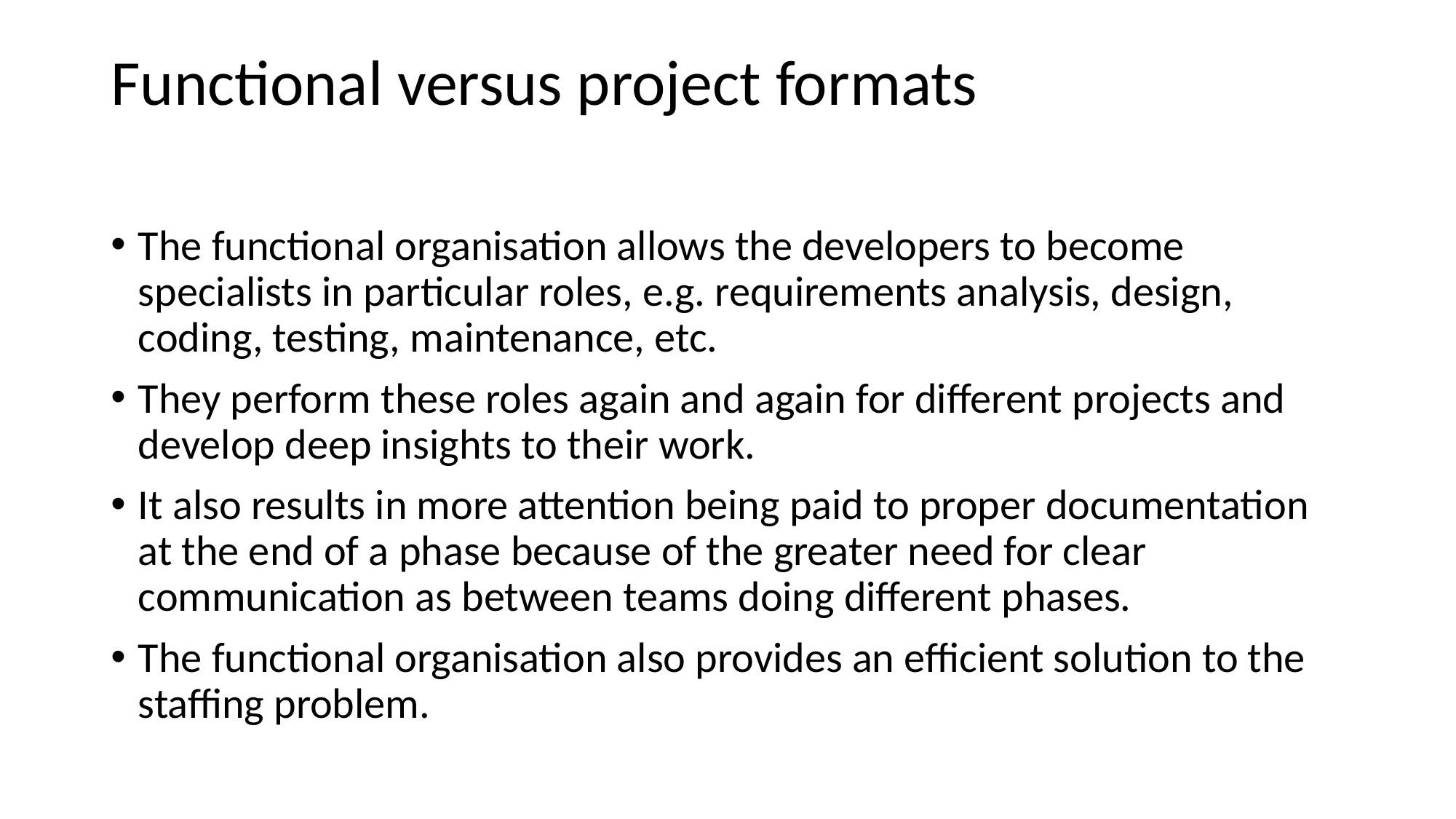

# Functional versus project formats
The functional organisation allows the developers to become specialists in particular roles, e.g. requirements analysis, design, coding, testing, maintenance, etc.
They perform these roles again and again for different projects and develop deep insights to their work.
It also results in more attention being paid to proper documentation at the end of a phase because of the greater need for clear communication as between teams doing different phases.
The functional organisation also provides an efficient solution to the staffing problem.